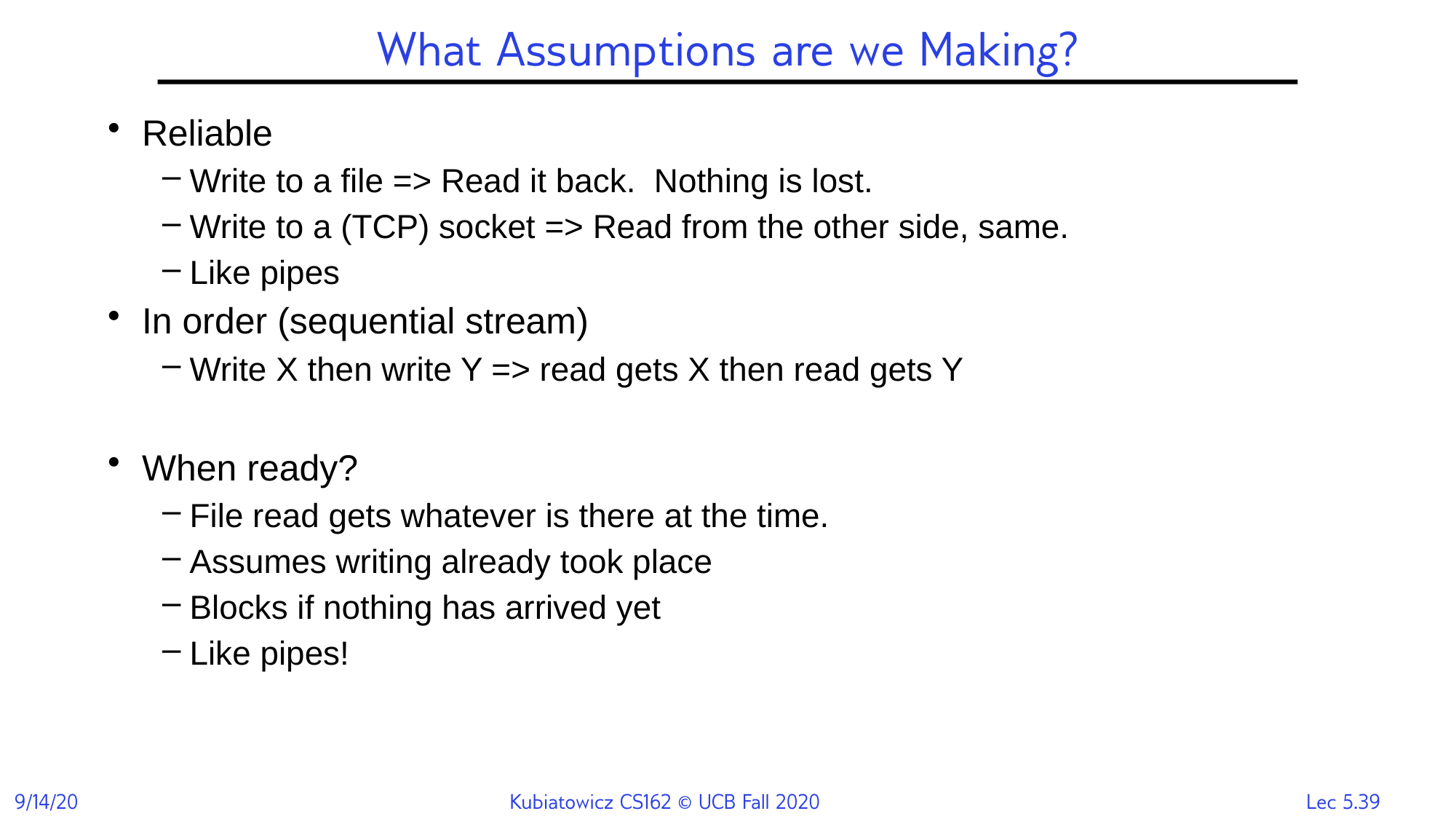

# What Assumptions are we Making?
Reliable
Write to a file => Read it back.  Nothing is lost.
Write to a (TCP) socket => Read from the other side, same.
Like pipes
In order (sequential stream)
Write X then write Y => read gets X then read gets Y

When ready?
File read gets whatever is there at the time.
Assumes writing already took place
Blocks if nothing has arrived yet
Like pipes!